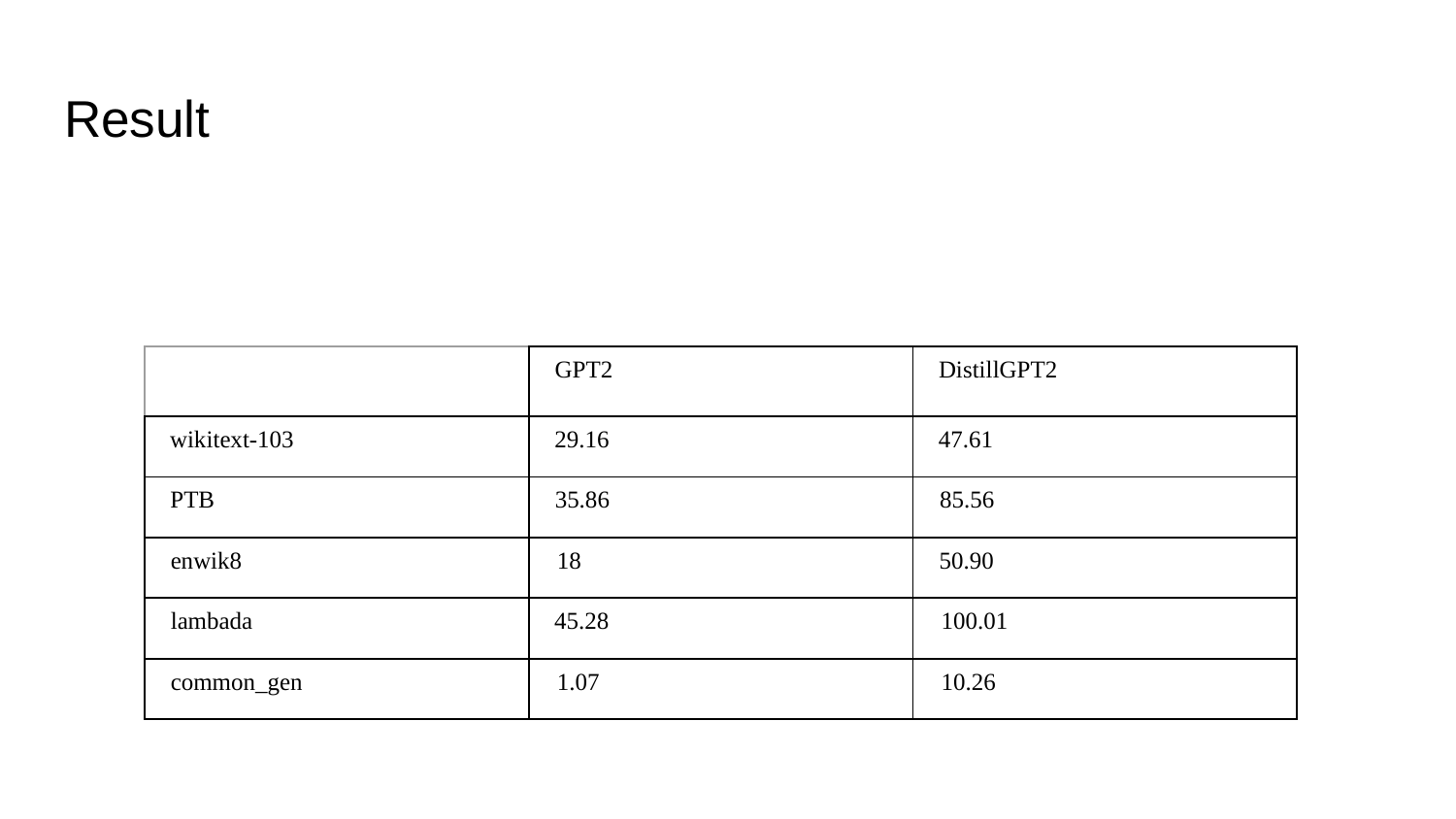

# Result

|  | GPT2 | DistillGPT2 |
| --- | --- | --- |
| wikitext-103 | 29.16 | 47.61 |
| PTB | 35.86 | 85.56 |
| enwik8 | 18 | 50.90 |
| lambada | 45.28 | 100.01 |
| common\_gen | 1.07 | 10.26 |